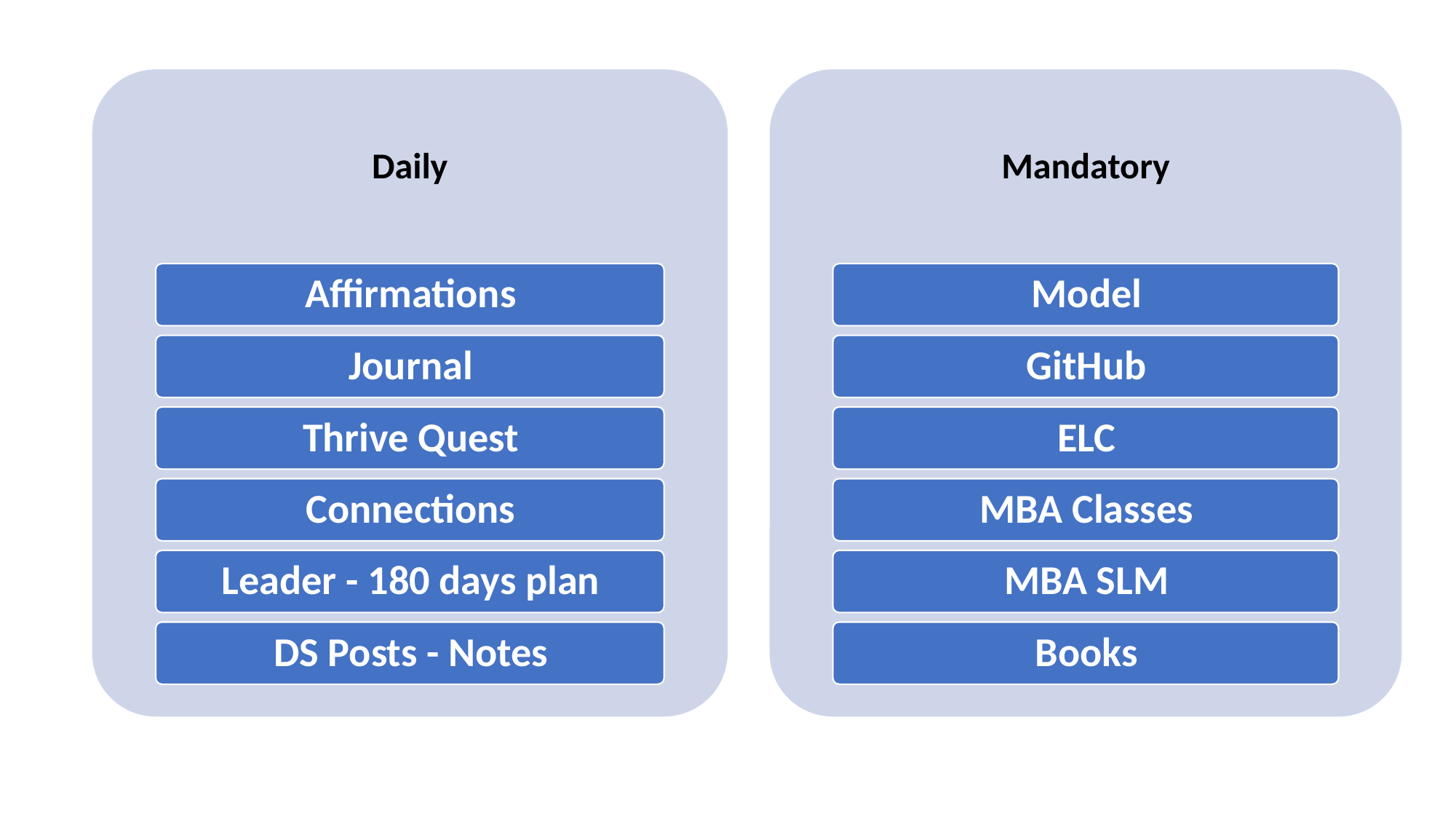

Daily
Affirmations
Journal
Thrive Quest
Connections
Leader - 180 days plan
DS Posts - Notes
Mandatory
Model
GitHub
ELC
MBA Classes
MBA SLM
Books